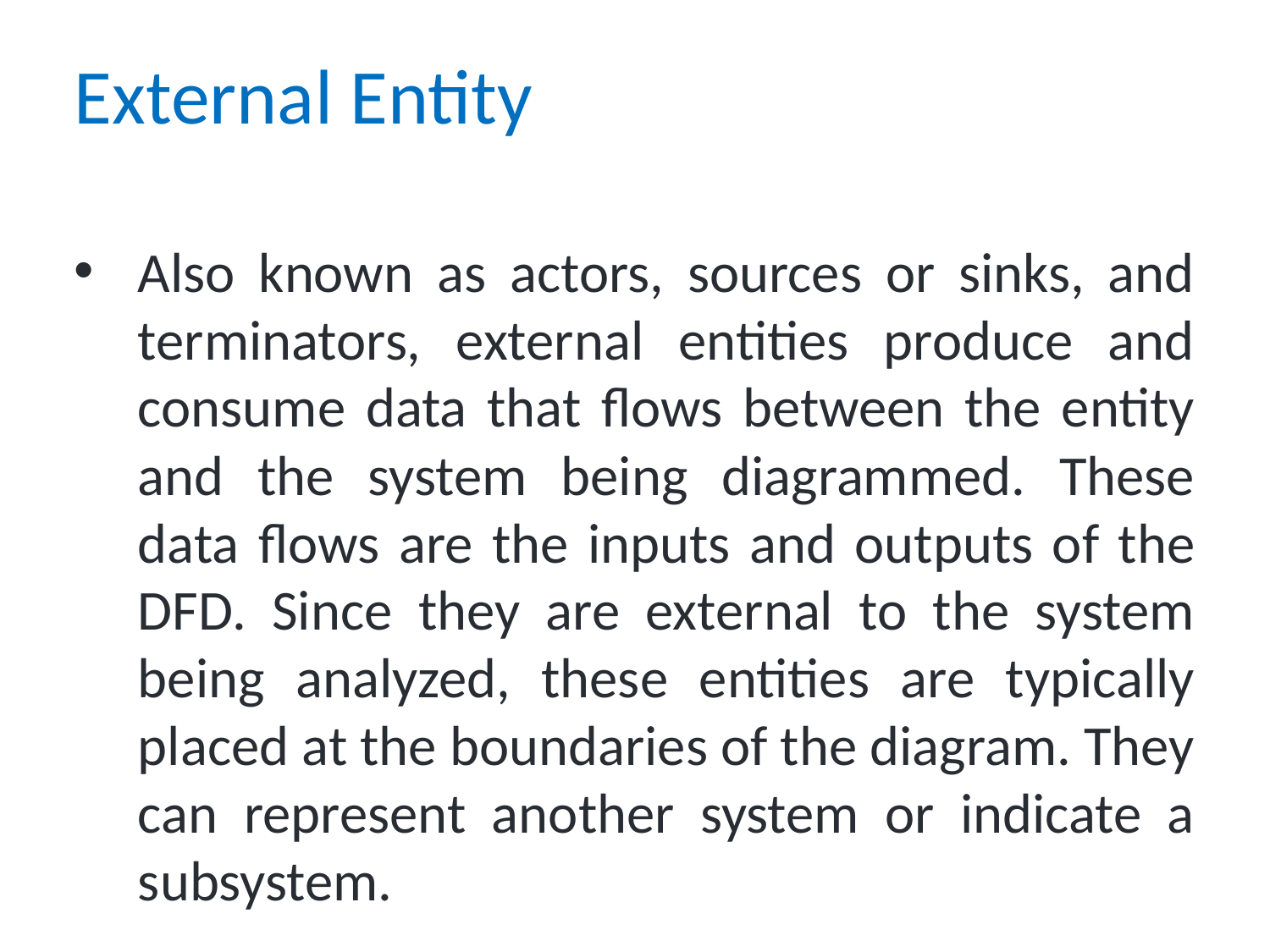

# External Entity
Also known as actors, sources or sinks, and terminators, external entities produce and consume data that flows between the entity and the system being diagrammed. These data flows are the inputs and outputs of the DFD. Since they are external to the system being analyzed, these entities are typically placed at the boundaries of the diagram. They can represent another system or indicate a subsystem.